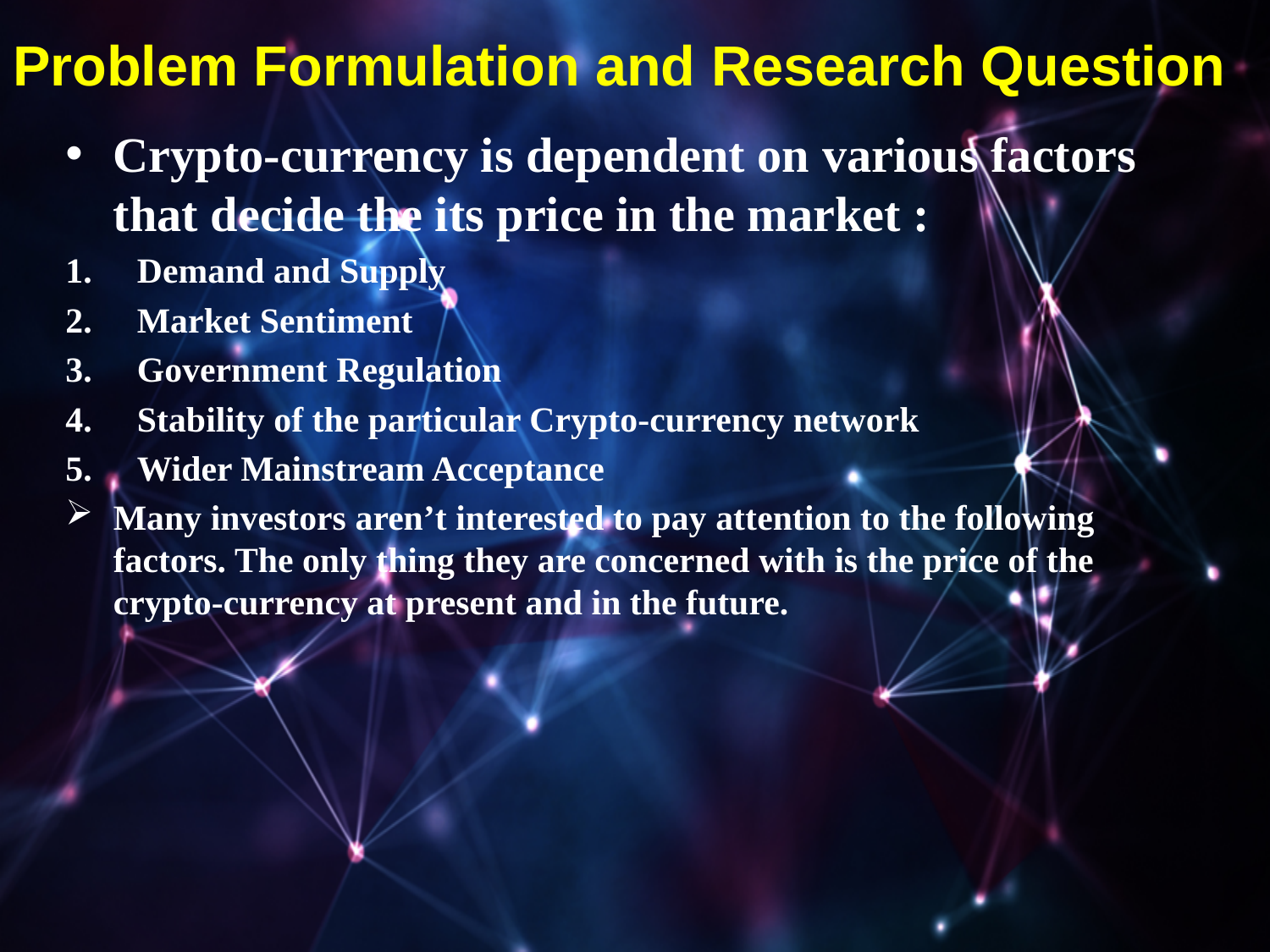

# Problem Formulation and Research Question
Crypto-currency is dependent on various factors that decide the its price in the market :
Demand and Supply
Market Sentiment
Government Regulation
Stability of the particular Crypto-currency network
Wider Mainstream Acceptance
Many investors aren’t interested to pay attention to the following factors. The only thing they are concerned with is the price of the crypto-currency at present and in the future.